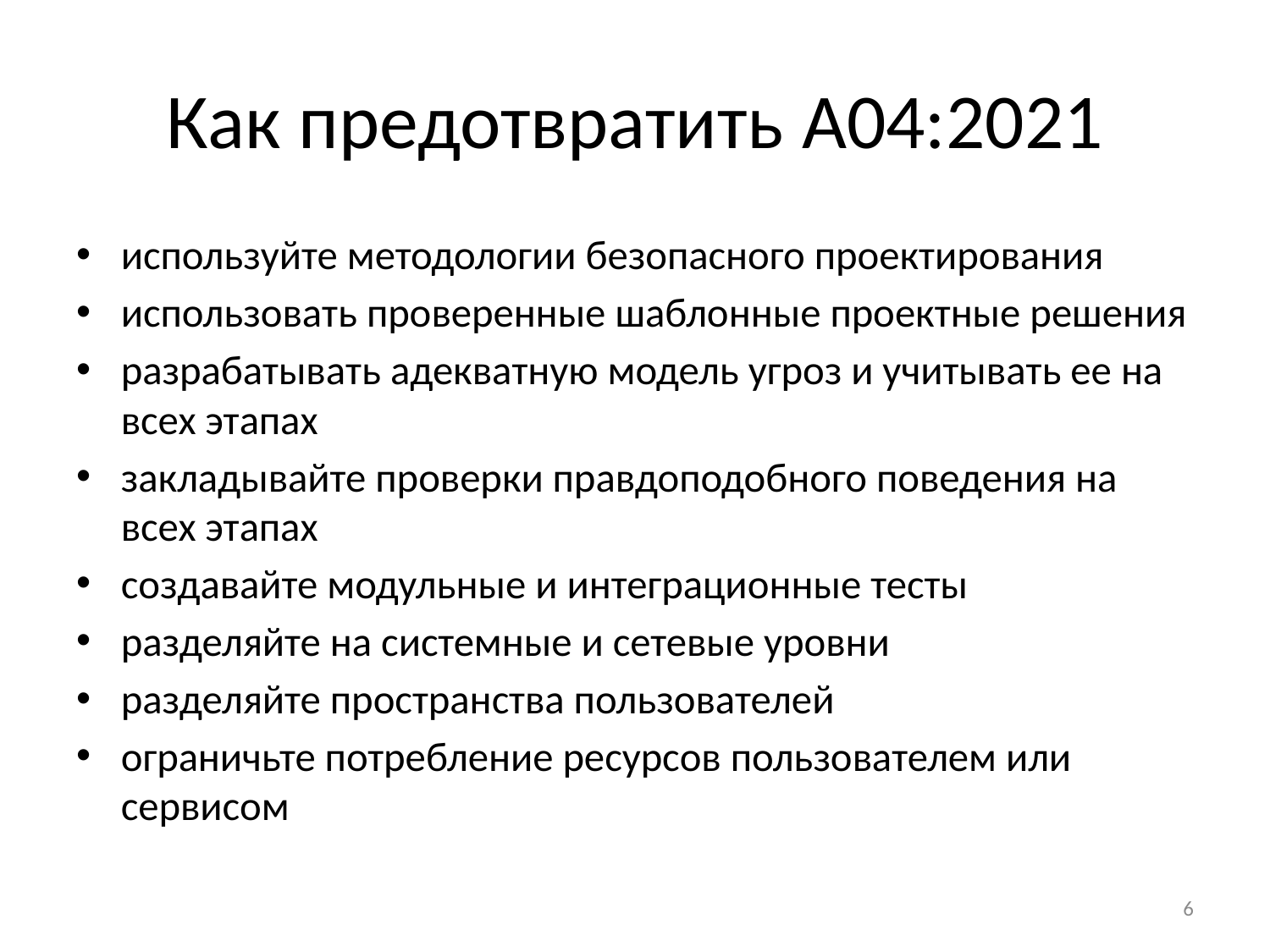

# Как предотвратить A04:2021
используйте методологии безопасного проектирования
использовать проверенные шаблонные проектные решения
разрабатывать адекватную модель угроз и учитывать ее на всех этапах
закладывайте проверки правдоподобного поведения на всех этапах
создавайте модульные и интеграционные тесты
разделяйте на системные и сетевые уровни
разделяйте пространства пользователей
ограничьте потребление ресурсов пользователем или сервисом

6